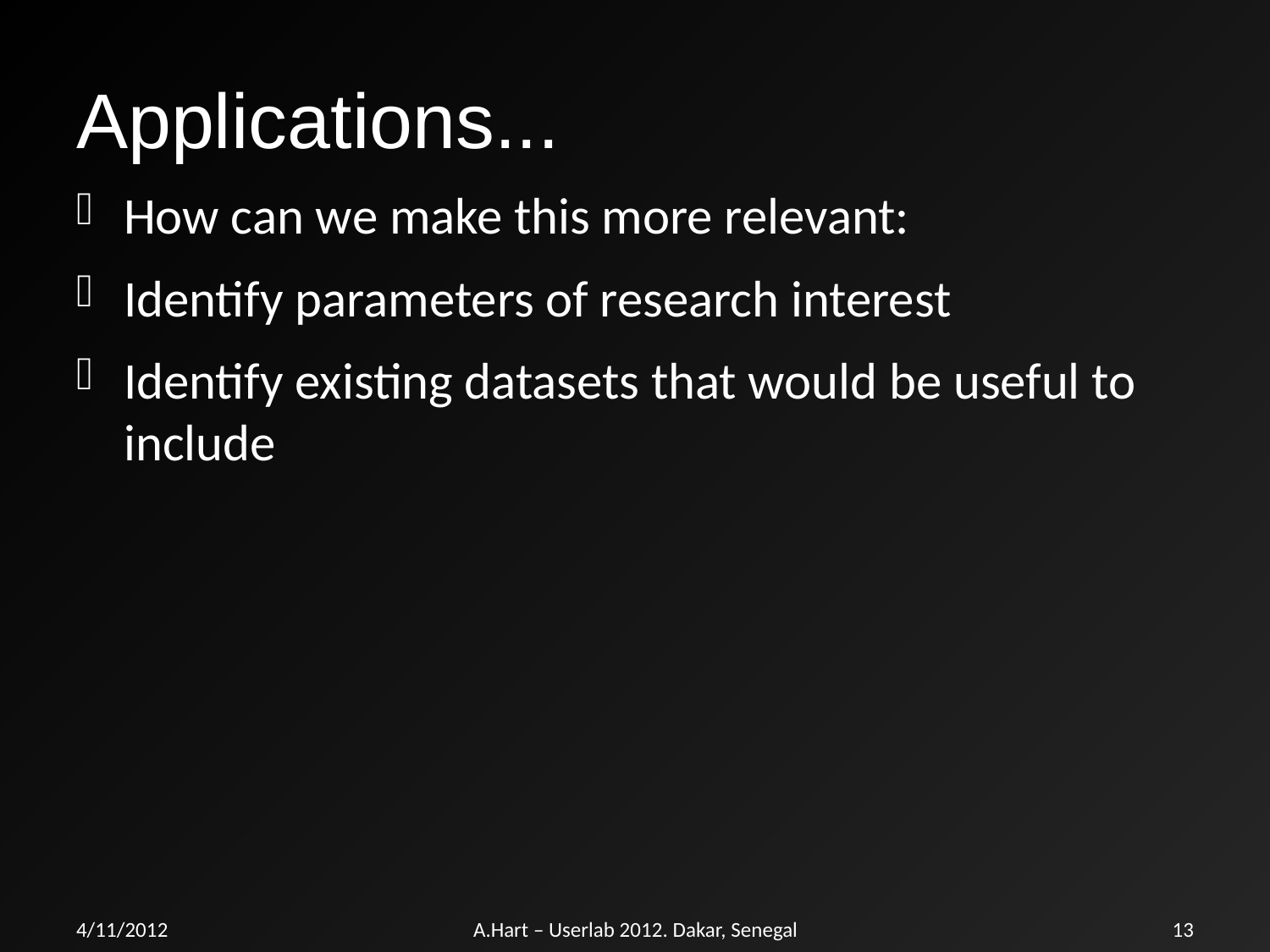

# Applications...
How can we make this more relevant:
Identify parameters of research interest
Identify existing datasets that would be useful to include

4/11/2012
A.Hart – Userlab 2012. Dakar, Senegal
13